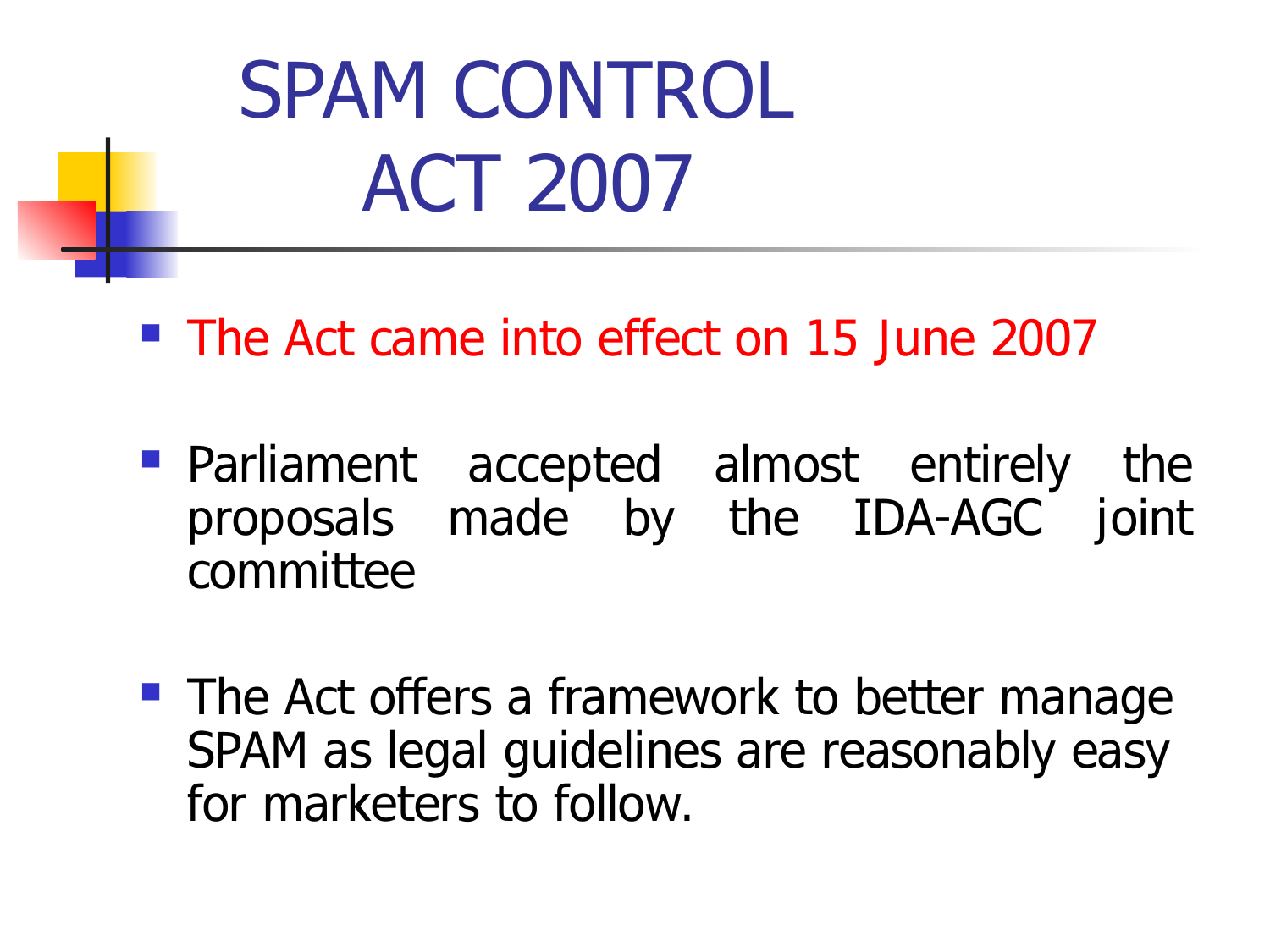

# SPAM CONTROL ACT 2007
The Act came into effect on 15 June 2007

Parliament accepted almost entirely the proposals made by the IDA-AGC joint committee

The Act offers a framework to better manage SPAM as legal guidelines are reasonably easy for marketers to follow.